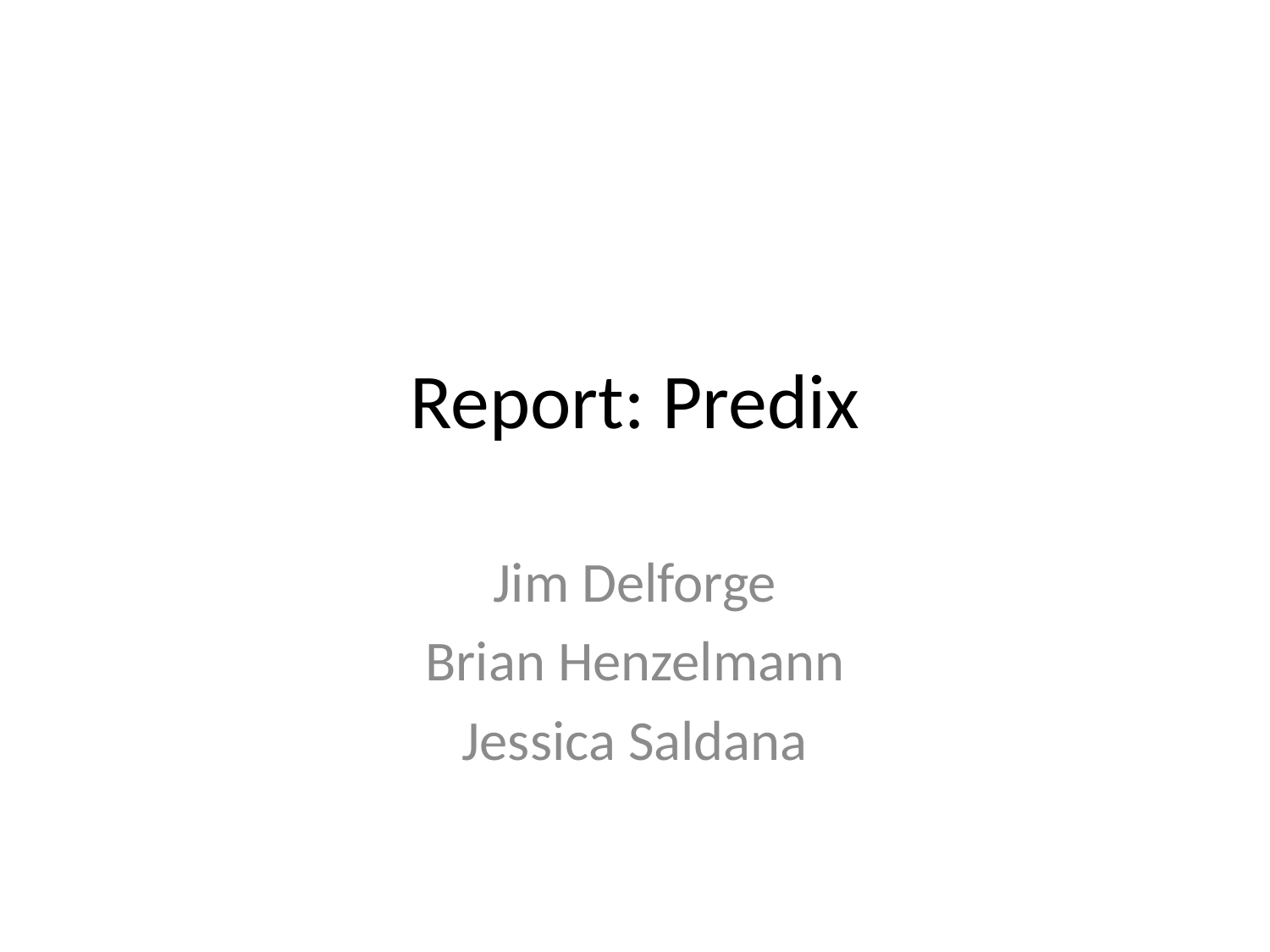

# Report: Predix
Jim Delforge
Brian Henzelmann
Jessica Saldana